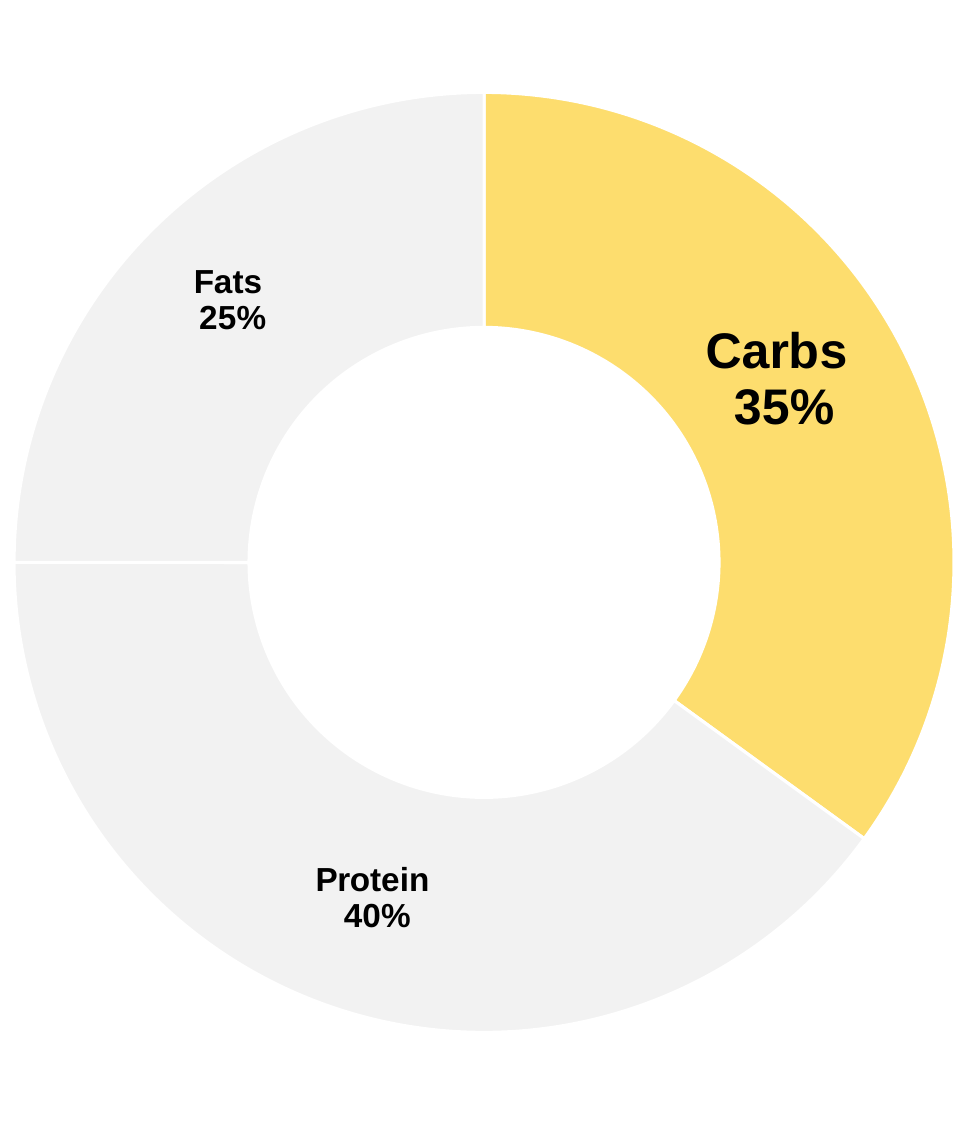

### Chart

| Category | Macros |
|---|---|
| Carbs | 0.35 |
| Protein | 0.4 |
| Fats | 0.25 |